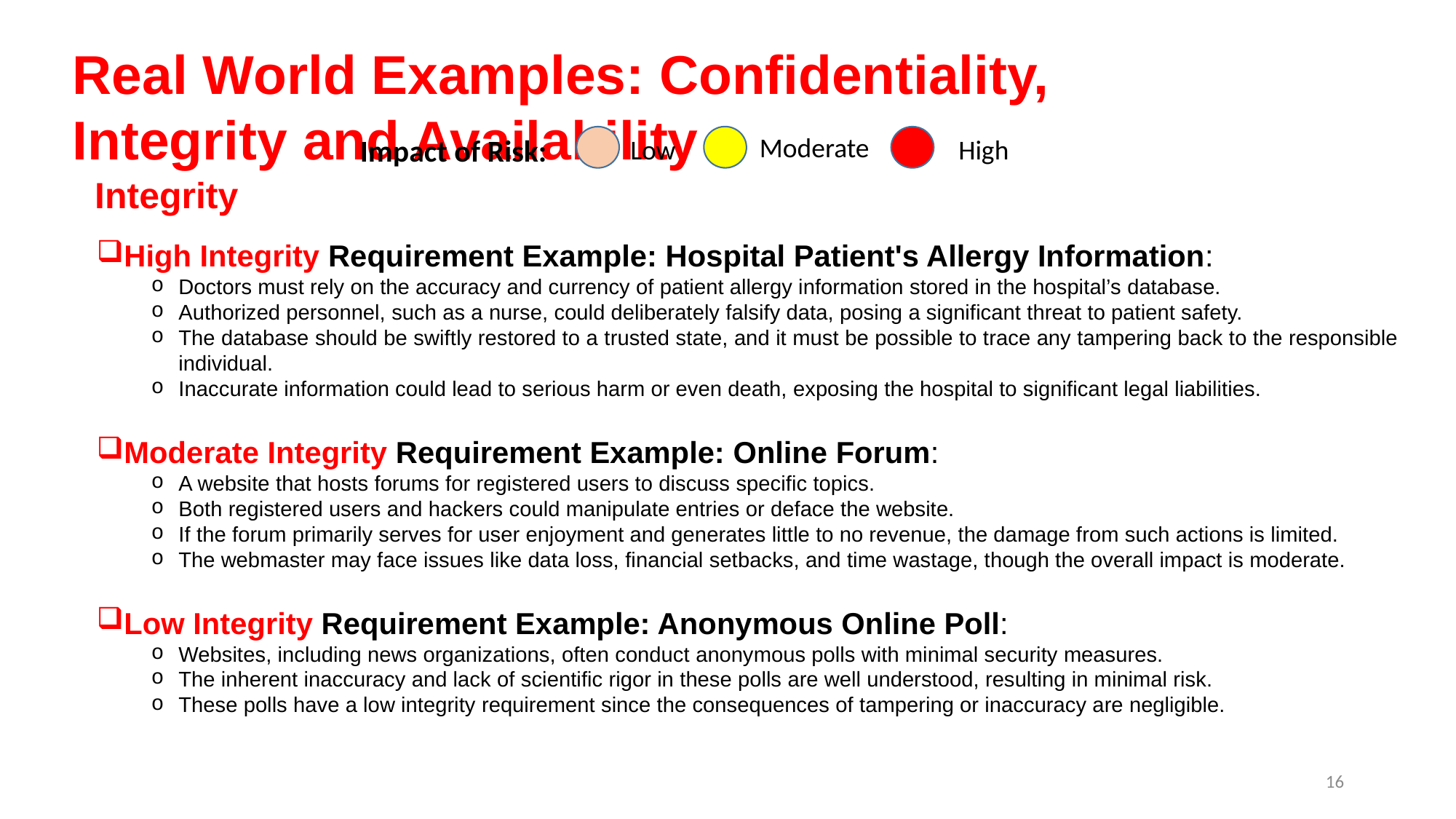

Real World Examples: Confidentiality, Integrity and Availability
Moderate
Impact of Risk:

Low
High
Integrity
High Integrity Requirement Example: Hospital Patient's Allergy Information:
Doctors must rely on the accuracy and currency of patient allergy information stored in the hospital’s database.
Authorized personnel, such as a nurse, could deliberately falsify data, posing a significant threat to patient safety.
The database should be swiftly restored to a trusted state, and it must be possible to trace any tampering back to the responsible individual.
Inaccurate information could lead to serious harm or even death, exposing the hospital to significant legal liabilities.

Moderate Integrity Requirement Example: Online Forum:
A website that hosts forums for registered users to discuss specific topics.
Both registered users and hackers could manipulate entries or deface the website.
If the forum primarily serves for user enjoyment and generates little to no revenue, the damage from such actions is limited.
The webmaster may face issues like data loss, financial setbacks, and time wastage, though the overall impact is moderate.

Low Integrity Requirement Example: Anonymous Online Poll:
Websites, including news organizations, often conduct anonymous polls with minimal security measures.
The inherent inaccuracy and lack of scientific rigor in these polls are well understood, resulting in minimal risk.
These polls have a low integrity requirement since the consequences of tampering or inaccuracy are negligible.
16